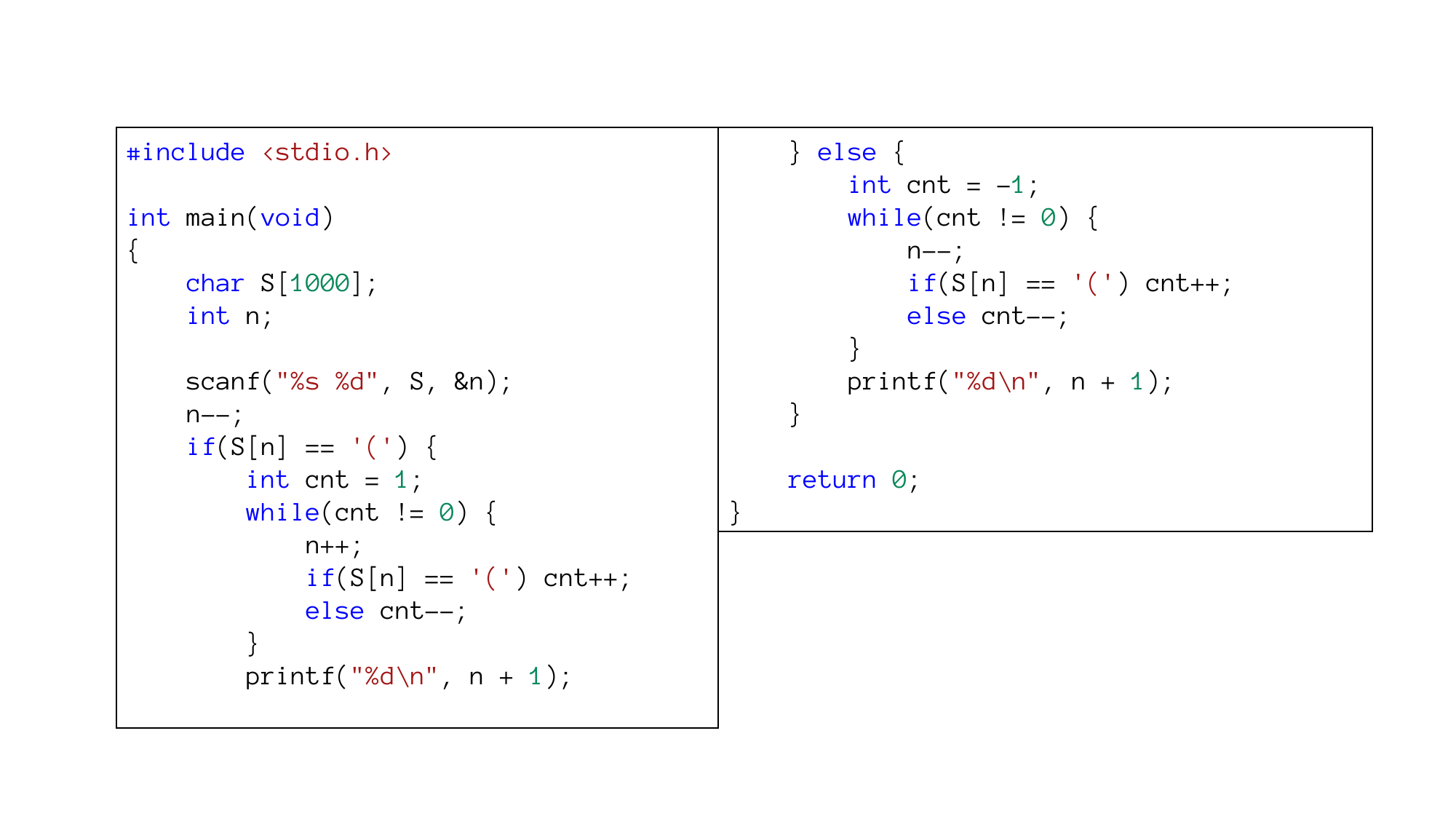

#include <stdio.h>
int main(void)
{
    char S[1000];
    int n;

    scanf("%s %d", S, &n);
    n--;
    if(S[n] == '(') {
        int cnt = 1;
        while(cnt != 0) {
            n++;
            if(S[n] == '(') cnt++;
            else cnt--;
        }
        printf("%d\n", n + 1);

    } else {
        int cnt = -1;
        while(cnt != 0) {
            n--;
            if(S[n] == '(') cnt++;
            else cnt--;
        }
        printf("%d\n", n + 1);
    }
    return 0;
}